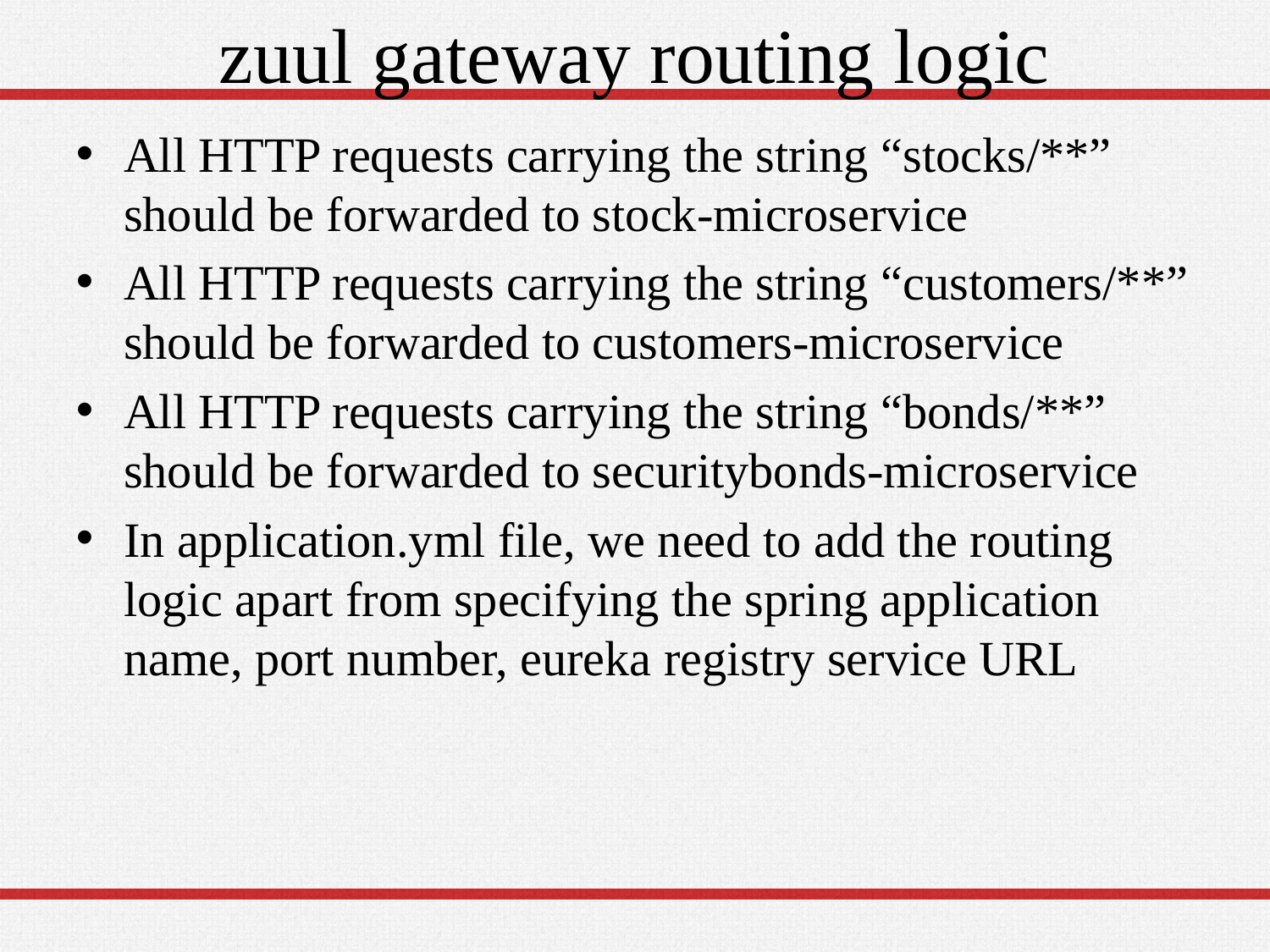

# zuul gateway routing logic
All HTTP requests carrying the string “stocks/**” should be forwarded to stock-microservice
All HTTP requests carrying the string “customers/**” should be forwarded to customers-microservice
All HTTP requests carrying the string “bonds/**” should be forwarded to securitybonds-microservice
In application.yml file, we need to add the routing logic apart from specifying the spring application name, port number, eureka registry service URL

29